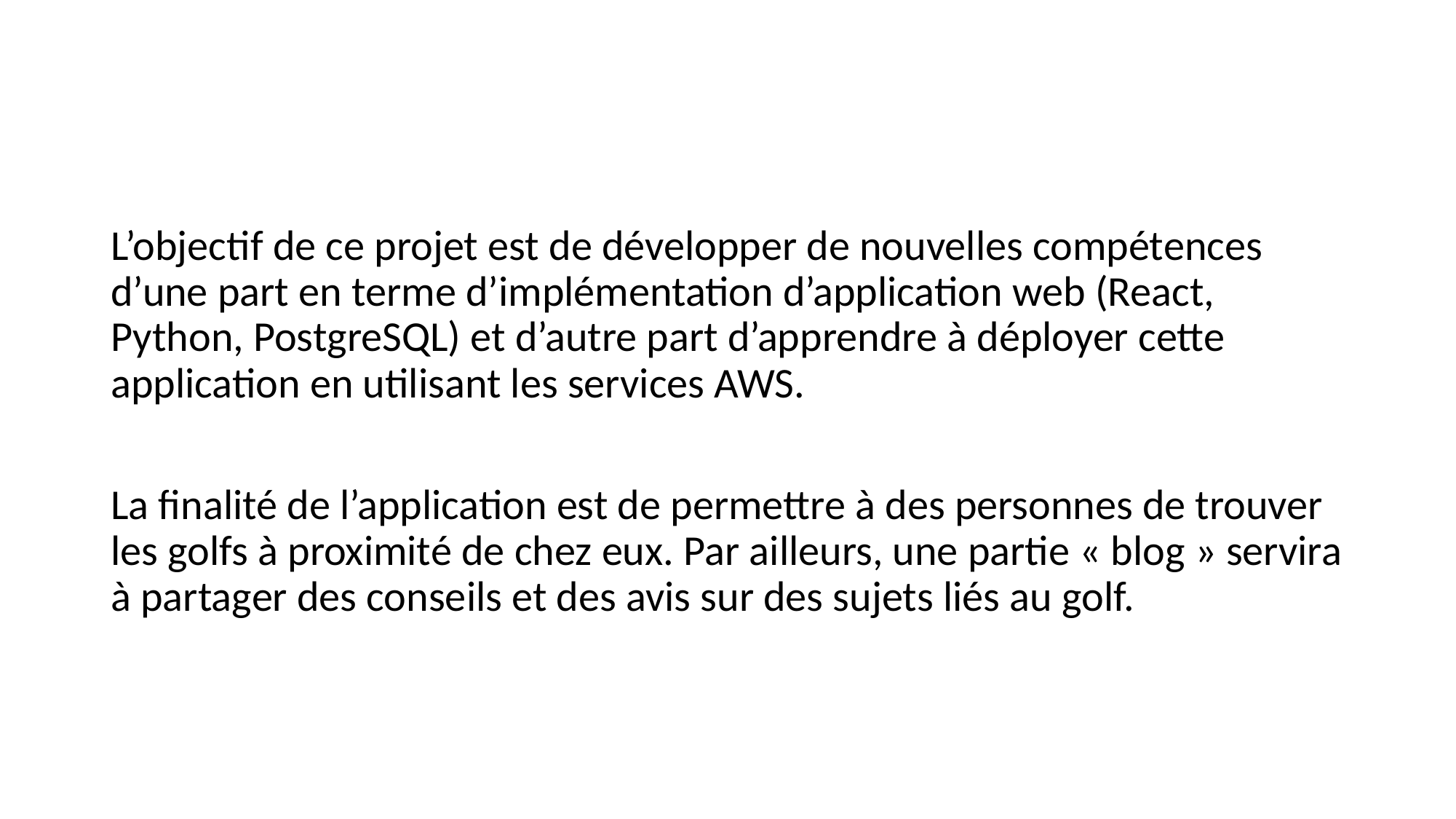

L’objectif de ce projet est de développer de nouvelles compétences d’une part en terme d’implémentation d’application web (React, Python, PostgreSQL) et d’autre part d’apprendre à déployer cette application en utilisant les services AWS.

La finalité de l’application est de permettre à des personnes de trouver les golfs à proximité de chez eux. Par ailleurs, une partie « blog » servira à partager des conseils et des avis sur des sujets liés au golf.